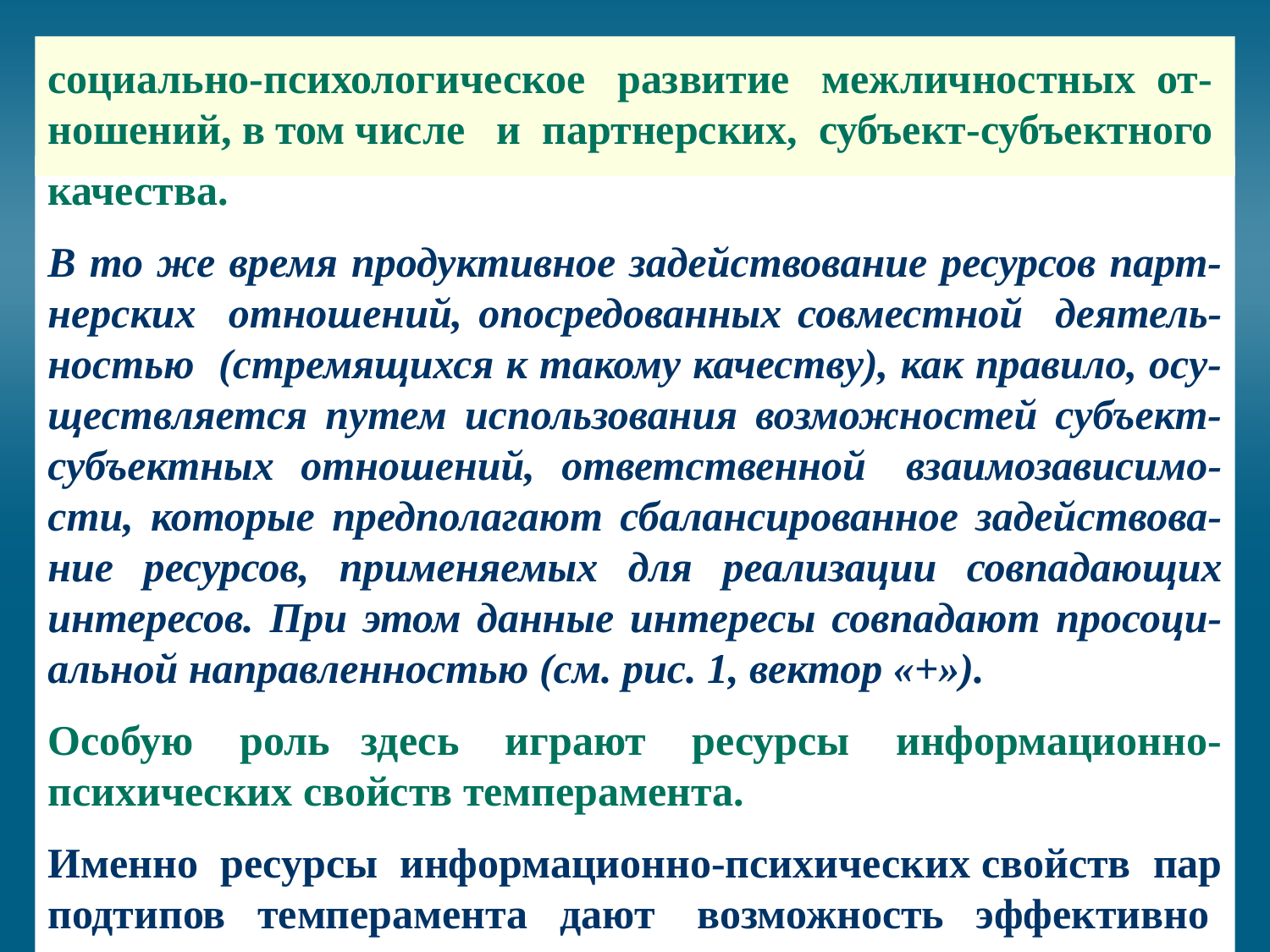

# социально-психологическое   развитие   межличностных  от-ношений, в том числе   и  партнерских,  субъект-субъектного
качества.
В то же время продуктивное задействование ресурсов парт-нерских  отношений, опосредованных совместной  деятель-ностью  (стремящихся к такому качеству), как правило, осу-ществляется путем использования возможностей субъект-субъектных  отношений,  ответственной   взаимозависимо-сти, которые предполагают сбалансированное задействова-ние ресурсов, применяемых для реализации совпадающих интересов. При этом данные интересы совпадают просоци-альной направленностью (см. рис. 1, вектор «+»).
Особую   роль  здесь   играют   ресурсы   информационно-психических свойств темперамента.
Именно  ресурсы  информационно-психических свойств  пар подтипов   темперамента   дают    возможность   эффективно